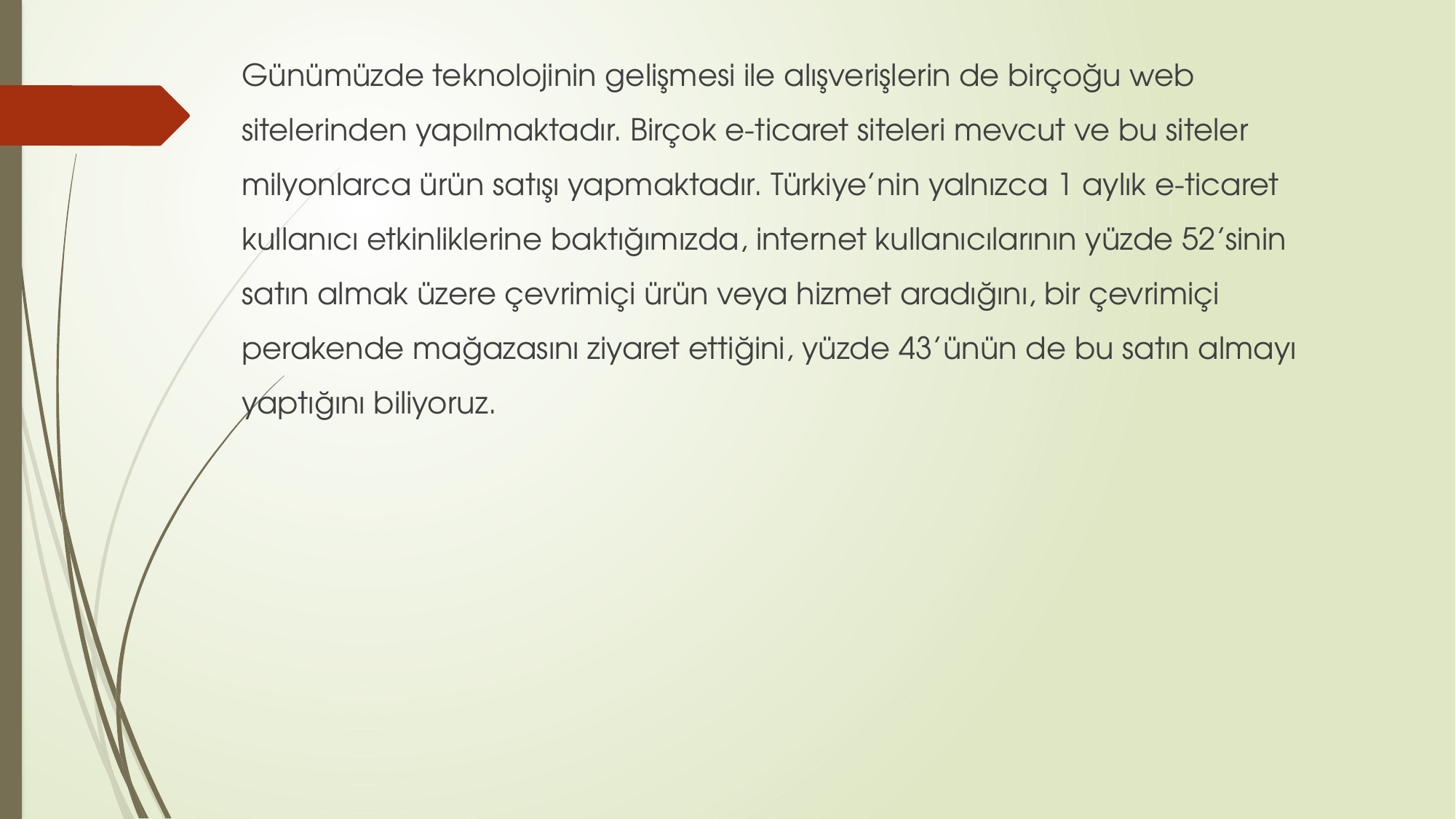

Günümüzde teknolojinin gelişmesi ile alışverişlerin de birçoğu web sitelerinden yapılmaktadır. Birçok e-ticaret siteleri mevcut ve bu siteler milyonlarca ürün satışı yapmaktadır. Türkiye’nin yalnızca 1 aylık e-ticaret kullanıcı etkinliklerine baktığımızda, internet kullanıcılarının yüzde 52’sinin satın almak üzere çevrimiçi ürün veya hizmet aradığını, bir çevrimiçi perakende mağazasını ziyaret ettiğini, yüzde 43’ünün de bu satın almayı yaptığını biliyoruz.